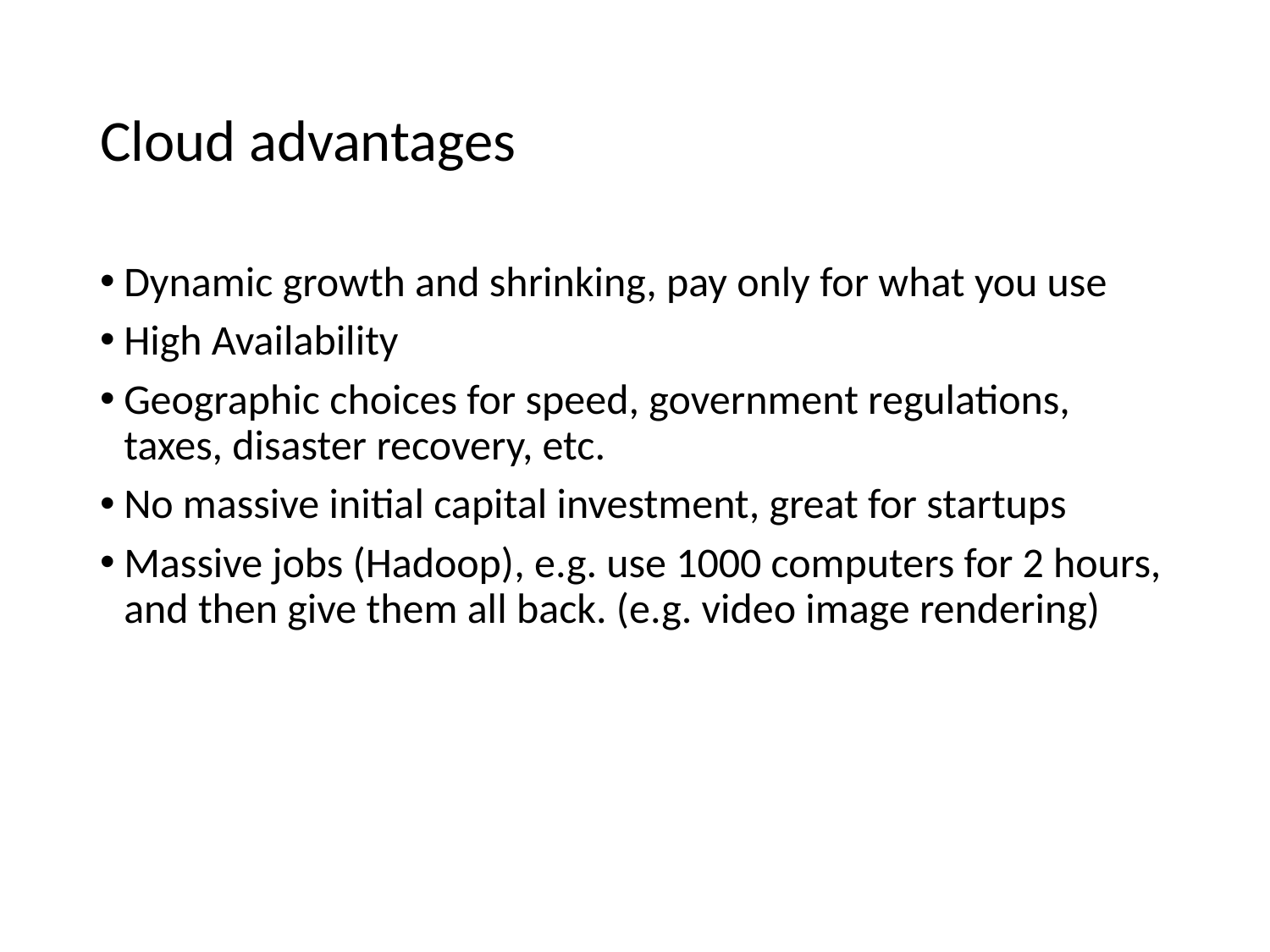

# Cloud advantages
Dynamic growth and shrinking, pay only for what you use
High Availability
Geographic choices for speed, government regulations, taxes, disaster recovery, etc.
No massive initial capital investment, great for startups
Massive jobs (Hadoop), e.g. use 1000 computers for 2 hours, and then give them all back. (e.g. video image rendering)